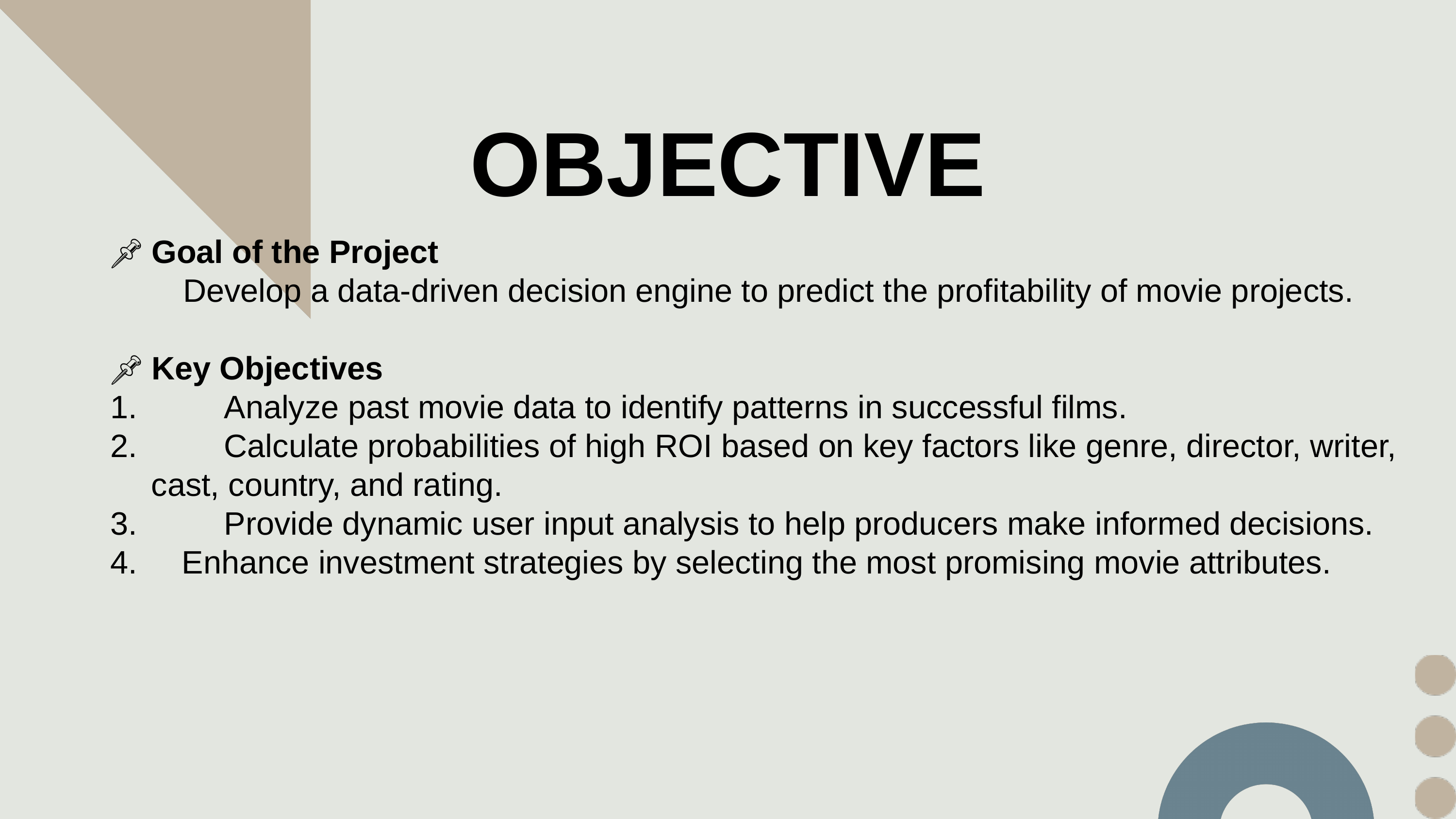

OBJECTIVE
📌 Goal of the Project
	Develop a data-driven decision engine to predict the profitability of movie projects.

📌 Key Objectives
	Analyze past movie data to identify patterns in successful films.
	Calculate probabilities of high ROI based on key factors like genre, director, writer, cast, country, and rating.
	Provide dynamic user input analysis to help producers make informed decisions.
4.     Enhance investment strategies by selecting the most promising movie attributes.